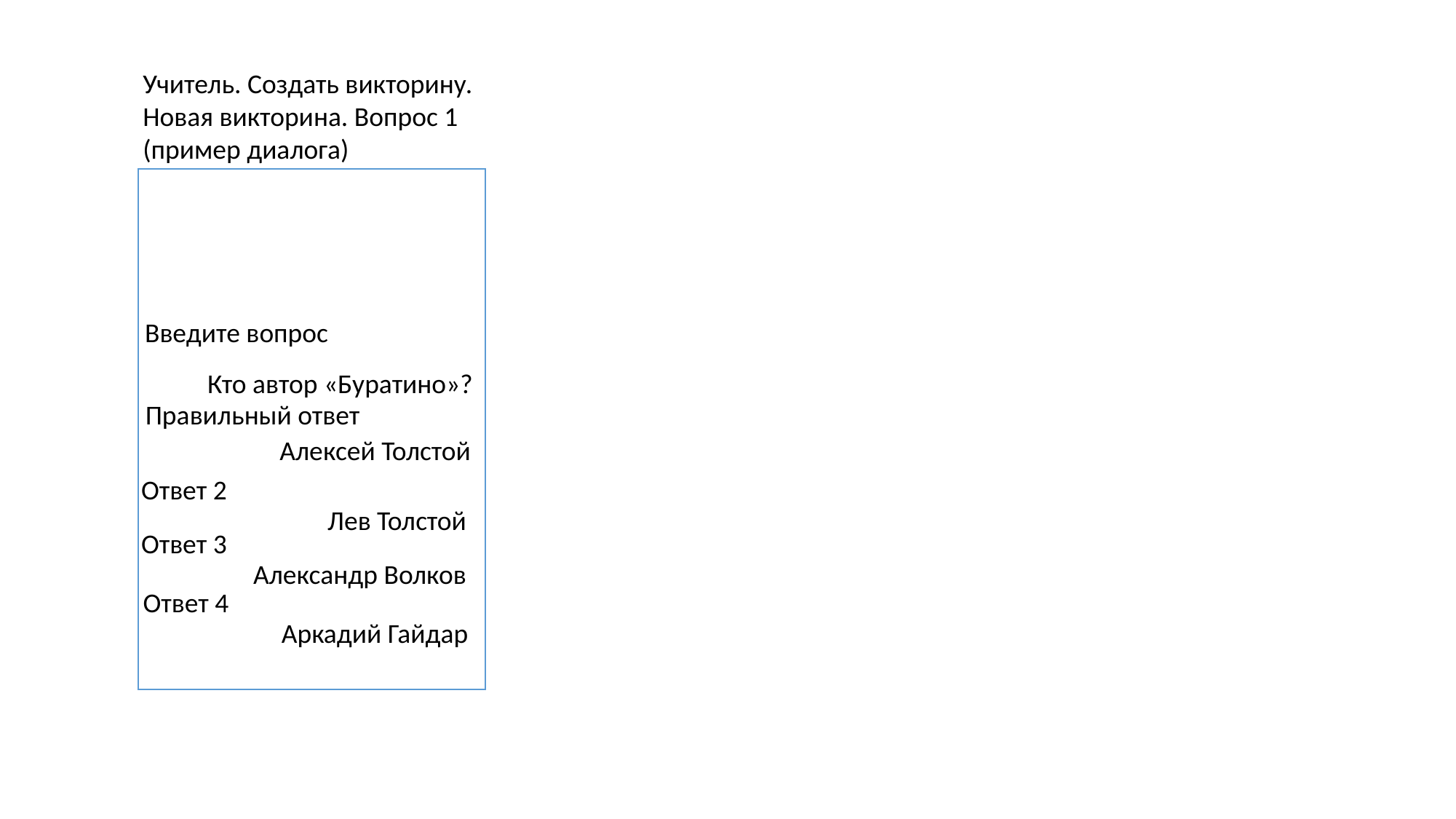

Учитель. Создать викторину.
Новая викторина. Вопрос 1
(пример диалога)

Введите вопрос
Кто автор «Буратино»?
Правильный ответ
Алексей Толстой
Ответ 2
Лев Толстой
Ответ 3
Александр Волков
Ответ 4
Аркадий Гайдар